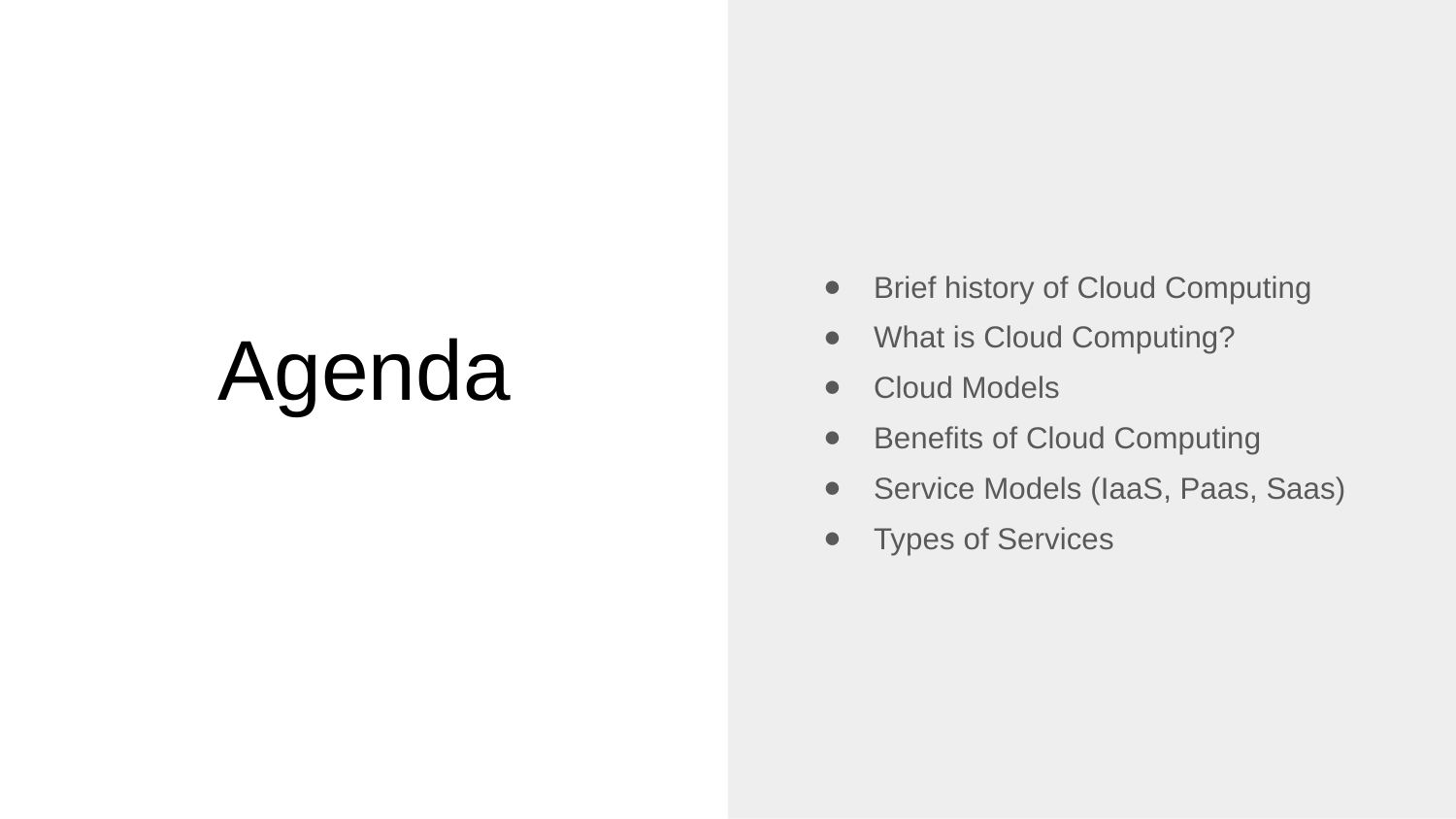

Brief history of Cloud Computing
What is Cloud Computing?
Cloud Models
Benefits of Cloud Computing
Service Models (IaaS, Paas, Saas)
Types of Services
# Agenda